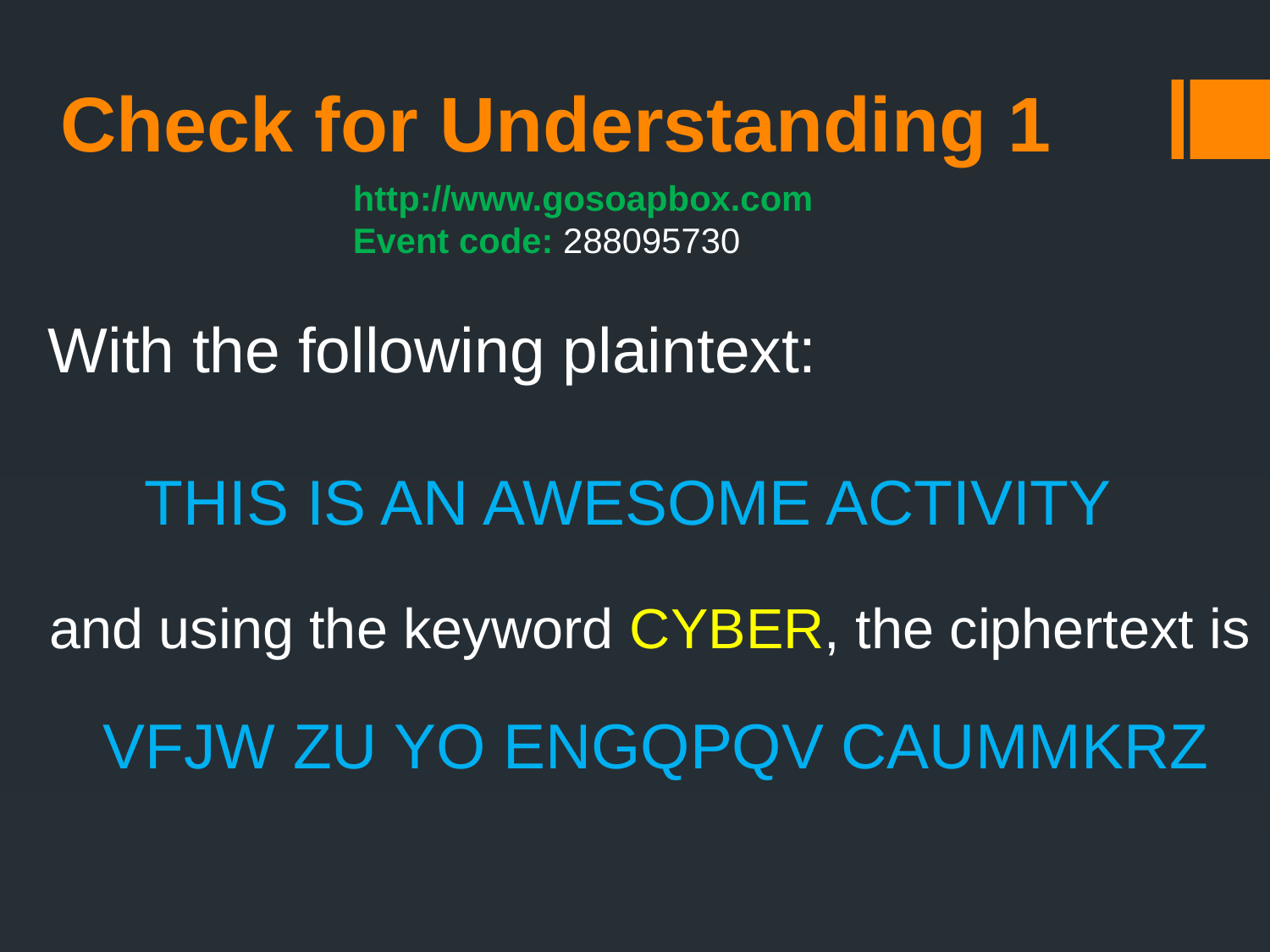

Check for Understanding 1
http://www.gosoapbox.com
Event code: 288095730
With the following plaintext:
THIS IS AN AWESOME ACTIVITY
and using the keyword CYBER, the ciphertext is
VFJW ZU YO ENGQPQV CAUMMKRZ